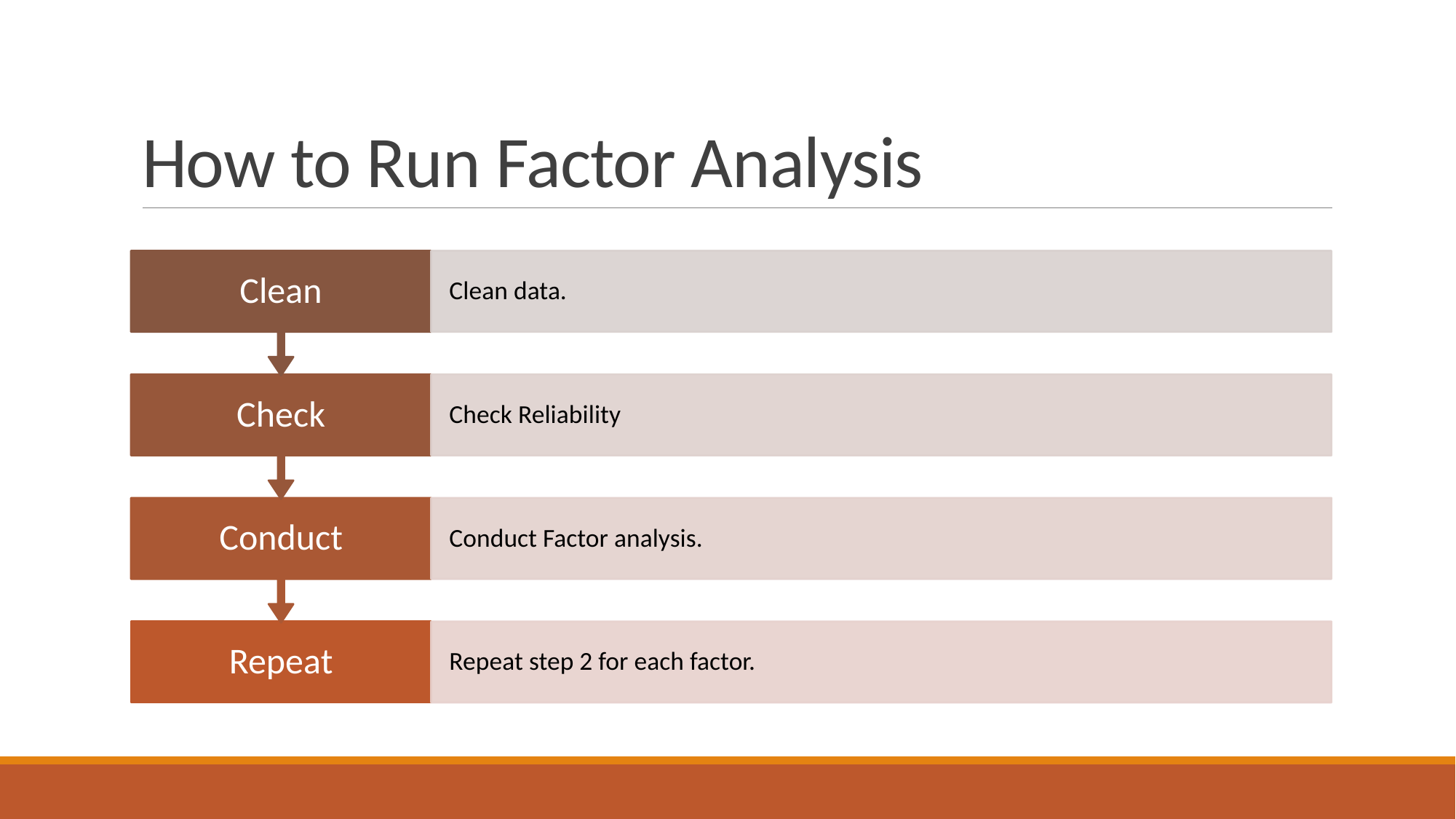

# How to Run Factor Analysis
Repeat
Repeat step 2 for each factor.
Conduct
Conduct Factor analysis.
Check
Check Reliability
Clean
Clean data.